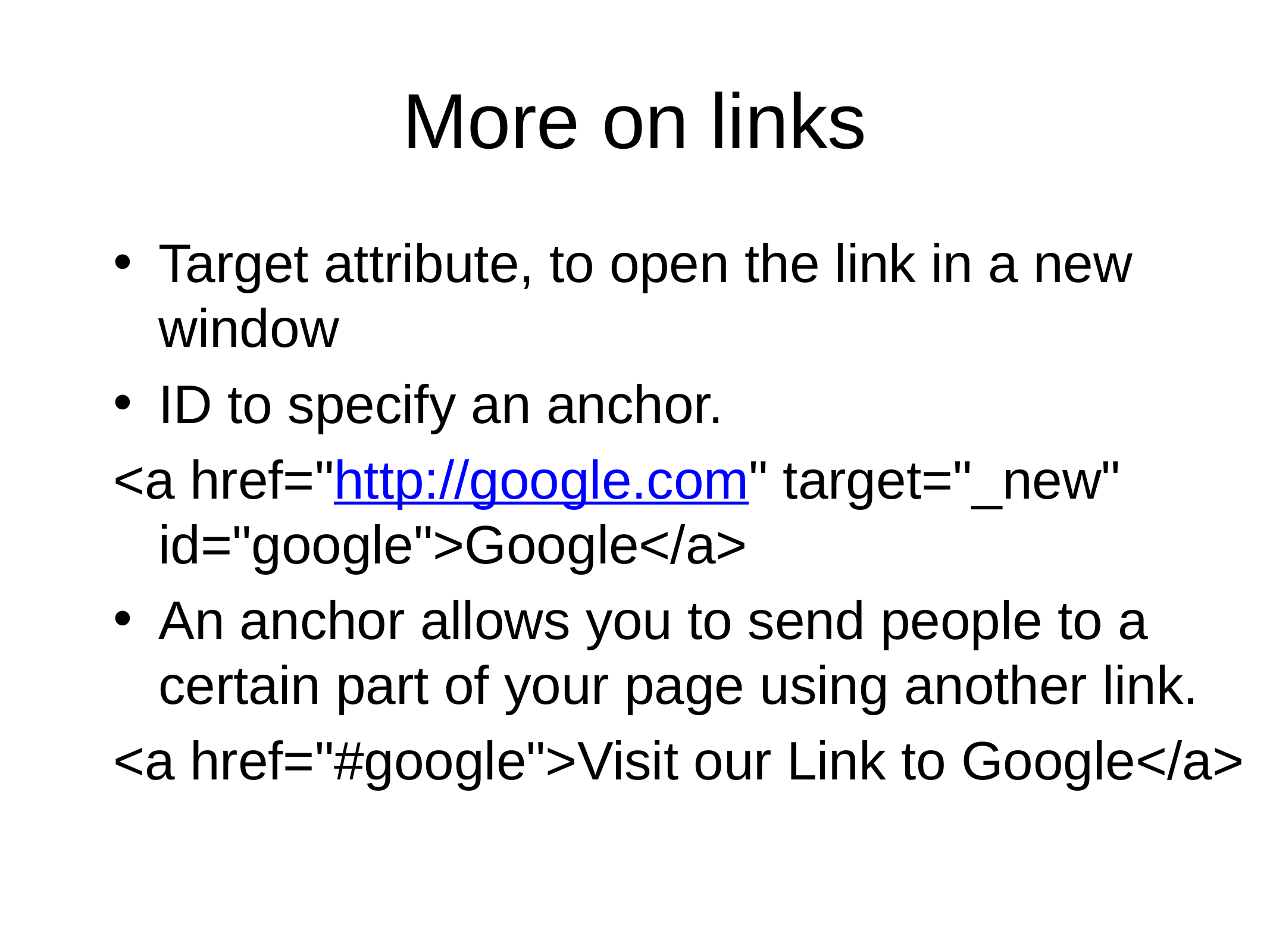

# More on links
Target attribute, to open the link in a new window
ID to specify an anchor.
<a href="http://google.com" target="_new" id="google">Google</a>
An anchor allows you to send people to a certain part of your page using another link.
<a href="#google">Visit our Link to Google</a>